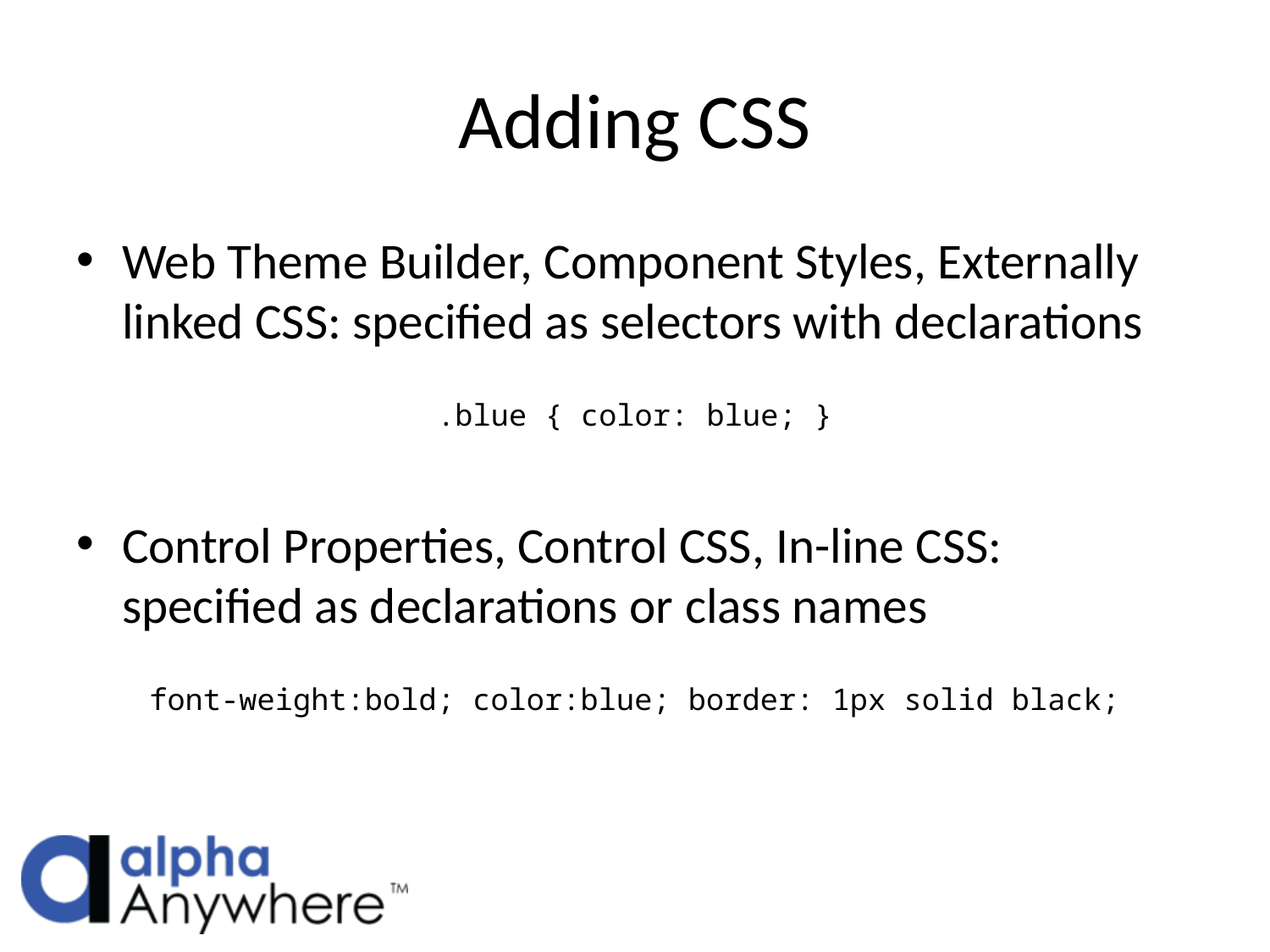

# Adding CSS
Web Theme Builder, Component Styles, Externally linked CSS: specified as selectors with declarations

.blue { color: blue; }

Control Properties, Control CSS, In-line CSS: specified as declarations or class names

font-weight:bold; color:blue; border: 1px solid black;